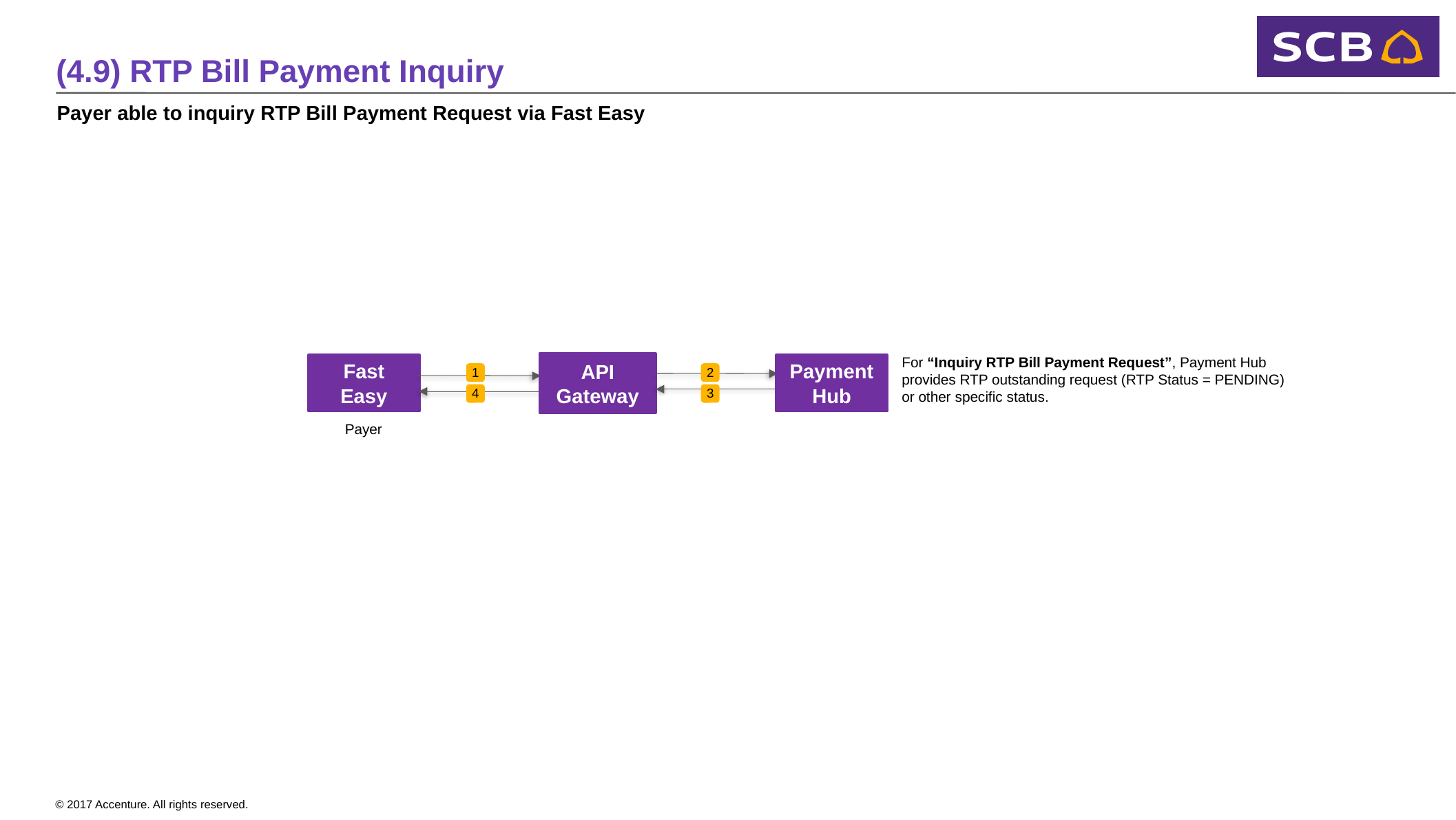

# (4.9) RTP Bill Payment Inquiry
Payer able to inquiry RTP Bill Payment Request via Fast Easy
For “Inquiry RTP Bill Payment Request”, Payment Hub provides RTP outstanding request (RTP Status = PENDING) or other specific status.
API Gateway
Fast Easy
Payment Hub

  1

  2

  4

  3
Payer